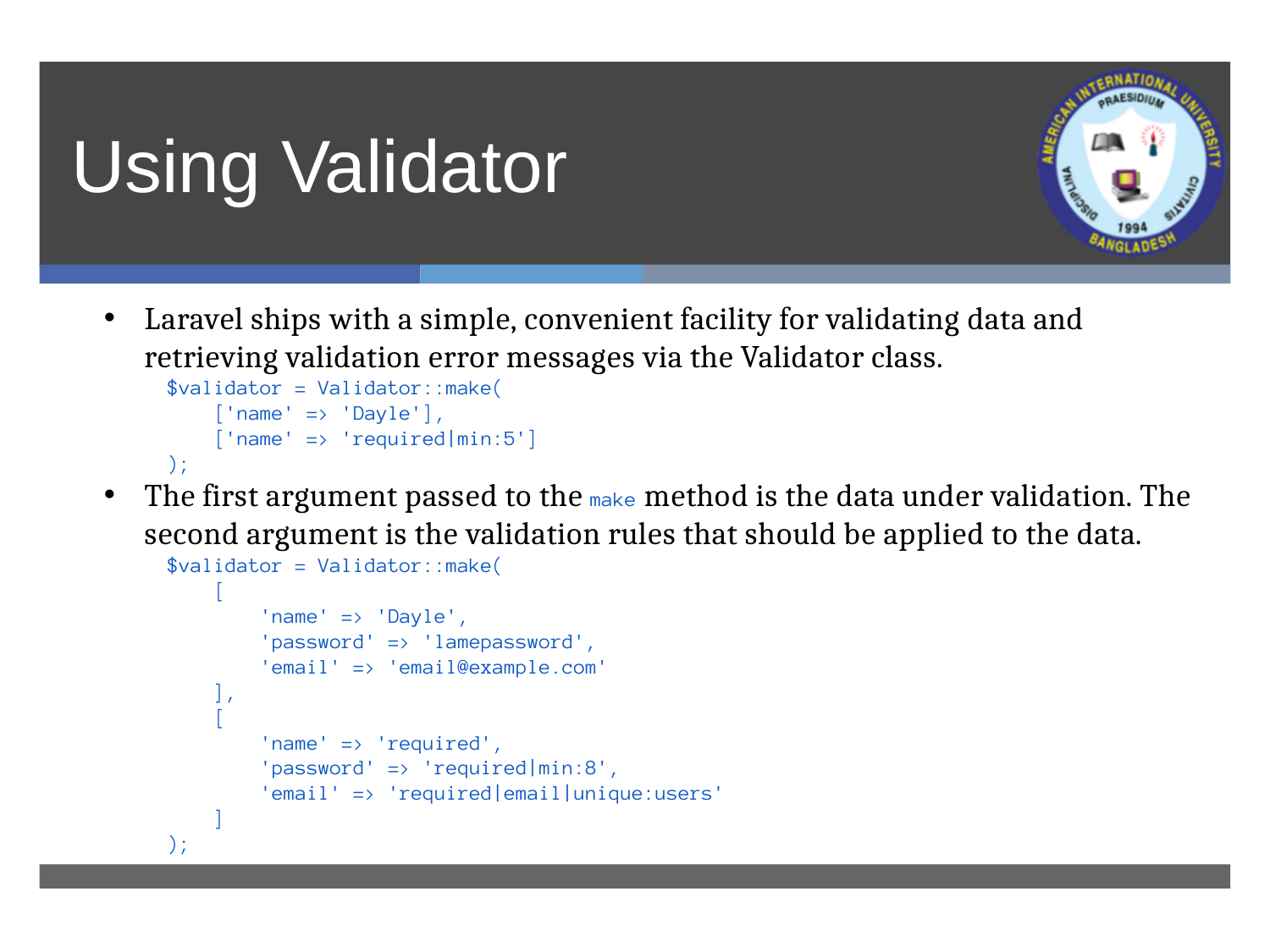

# Using Validator
Laravel ships with a simple, convenient facility for validating data and retrieving validation error messages via the Validator class.
$validator = Validator::make(
    ['name' => 'Dayle'],
    ['name' => 'required|min:5']
);
The first argument passed to the make method is the data under validation. The second argument is the validation rules that should be applied to the data.
$validator = Validator::make(
    [
        'name' => 'Dayle',
        'password' => 'lamepassword',
        'email' => 'email@example.com'
    ],
    [
        'name' => 'required',
        'password' => 'required|min:8',
        'email' => 'required|email|unique:users'
    ]
);